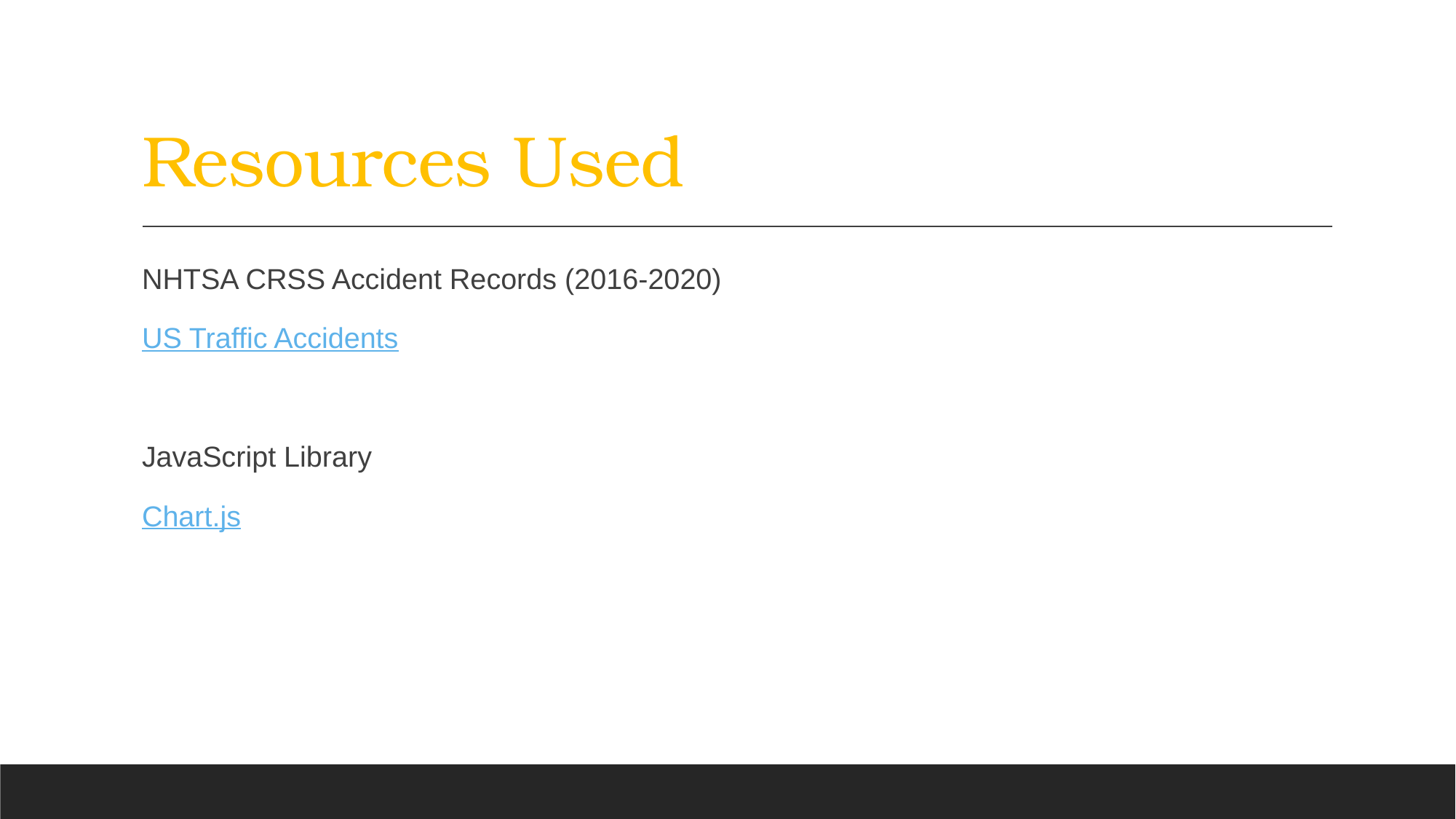

# Resources Used
NHTSA CRSS Accident Records (2016-2020)
US Traffic Accidents

JavaScript Library
Chart.js